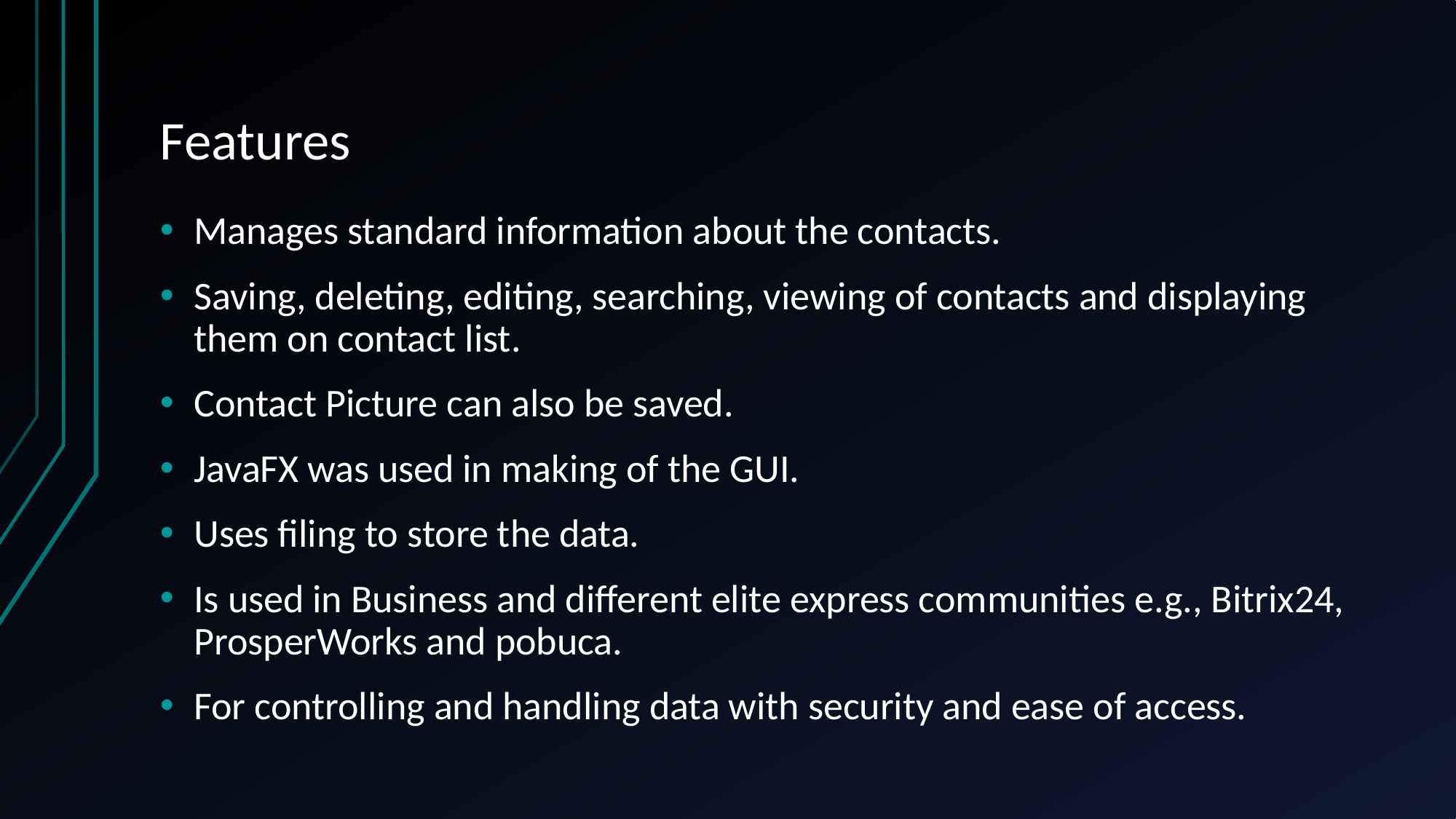

# Features
Manages standard information about the contacts.
Saving, deleting, editing, searching, viewing of contacts and displaying them on contact list.
Contact Picture can also be saved.
JavaFX was used in making of the GUI.
Uses filing to store the data.
Is used in Business and different elite express communities e.g., Bitrix24, ProsperWorks and pobuca.
For controlling and handling data with security and ease of access.